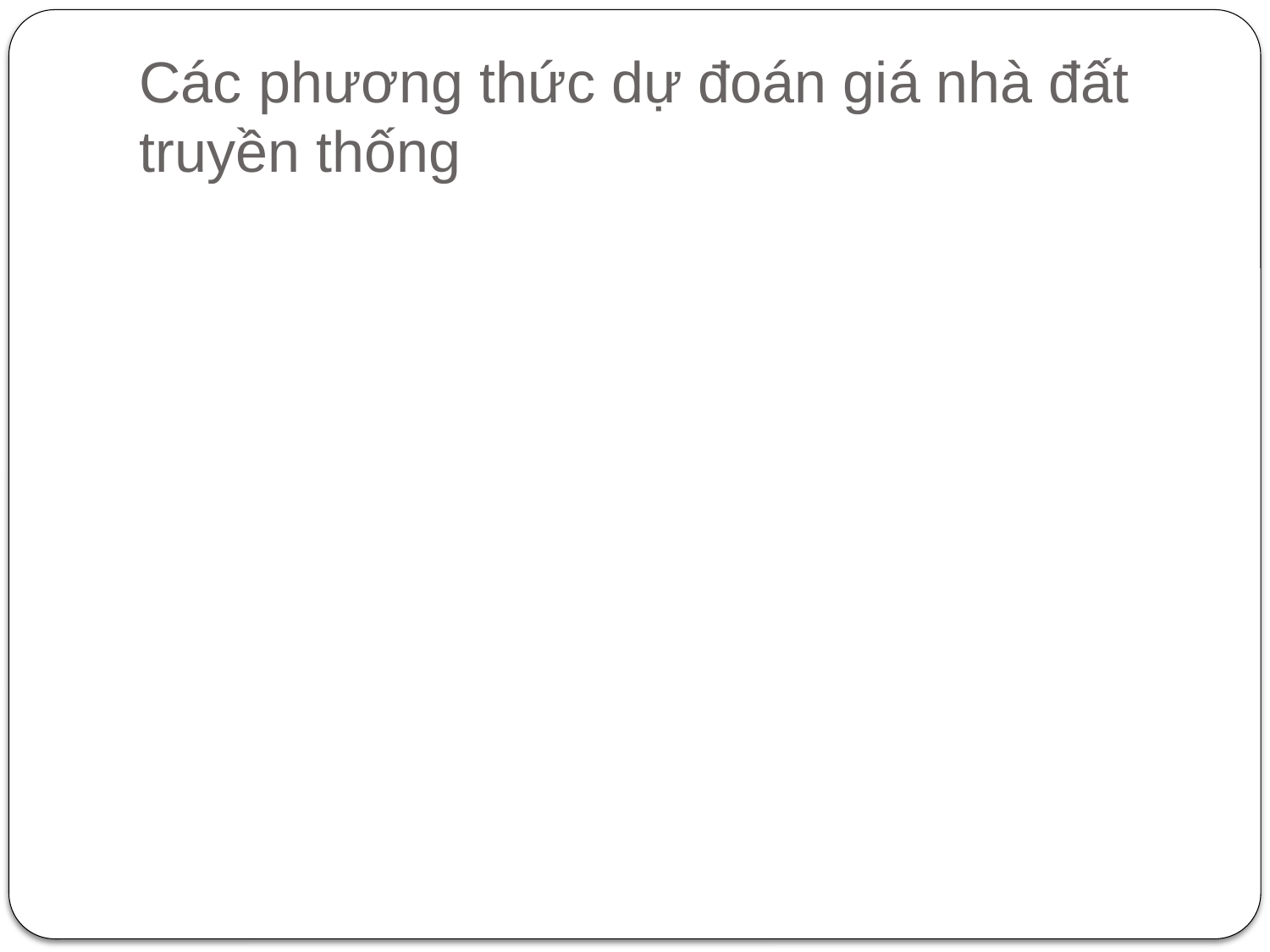

# Các phương thức dự đoán giá nhà đất truyền thống